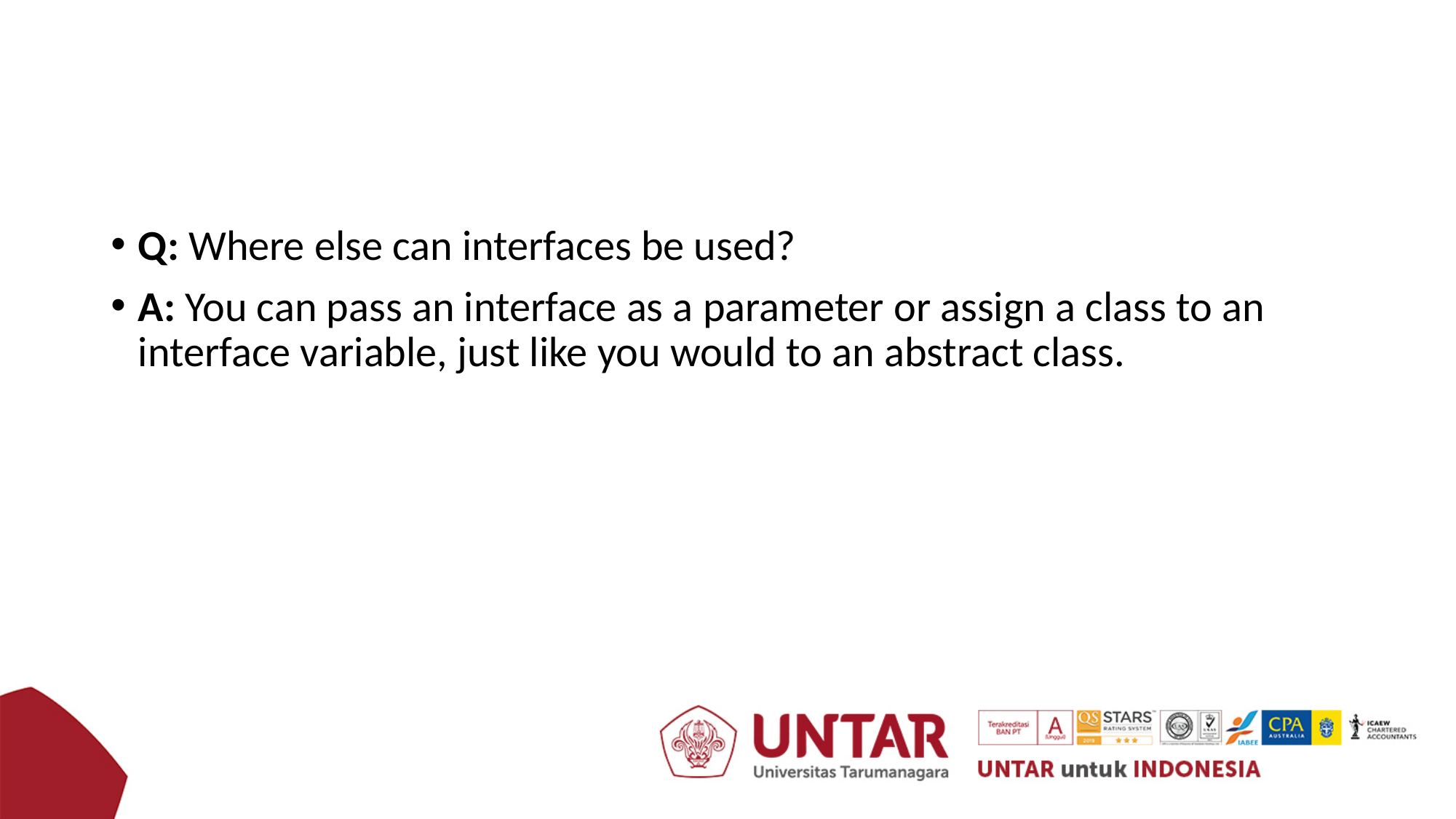

#
Q: Where else can interfaces be used?
A: You can pass an interface as a parameter or assign a class to an interface variable, just like you would to an abstract class.